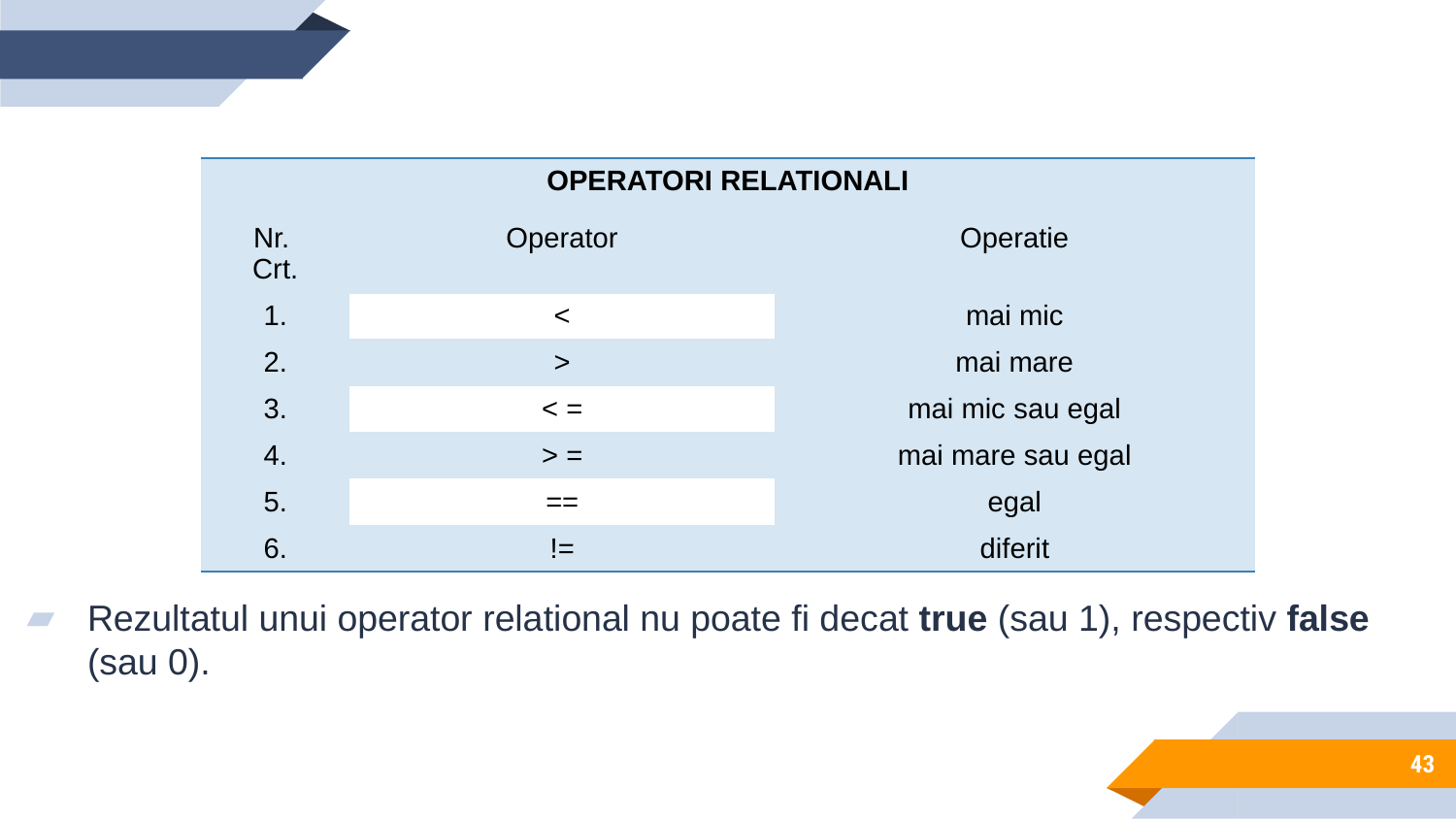

Rezultatul unui operator relational nu poate fi decat true (sau 1), respectiv false (sau 0).
| OPERATORI RELATIONALI |  |  |
| --- | --- | --- |
| Nr. Crt. | Operator | Operatie |
| 1. | < | mai mic |
| 2. | > | mai mare |
| 3. | < = | mai mic sau egal |
| 4. | > = | mai mare sau egal |
| 5. | == | egal |
| 6. | != | diferit |
43